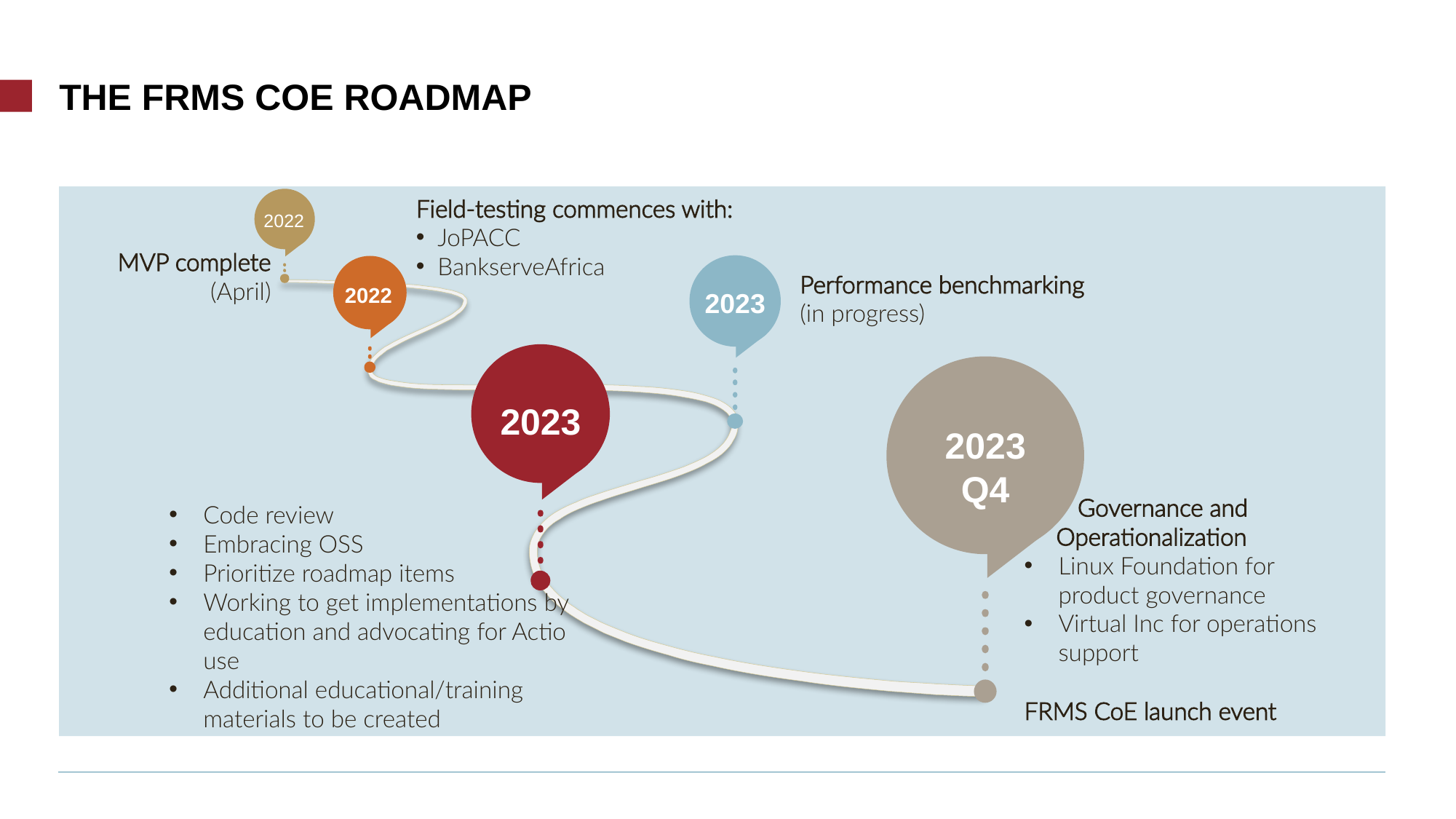

# The FRMS COE ROADMAP

Field-testing commences with:
JoPACC
BankserveAfrica

2022
MVP complete (April)

Performance benchmarking
(in progress)

2022

2023

2023

2023
Q4
Governance and Operationalization
Linux Foundation for product governance
Virtual Inc for operations support

FRMS CoE launch event
Code review
Embracing OSS
Prioritize roadmap items
Working to get implementations by education and advocating for Actio use
Additional educational/training materials to be created